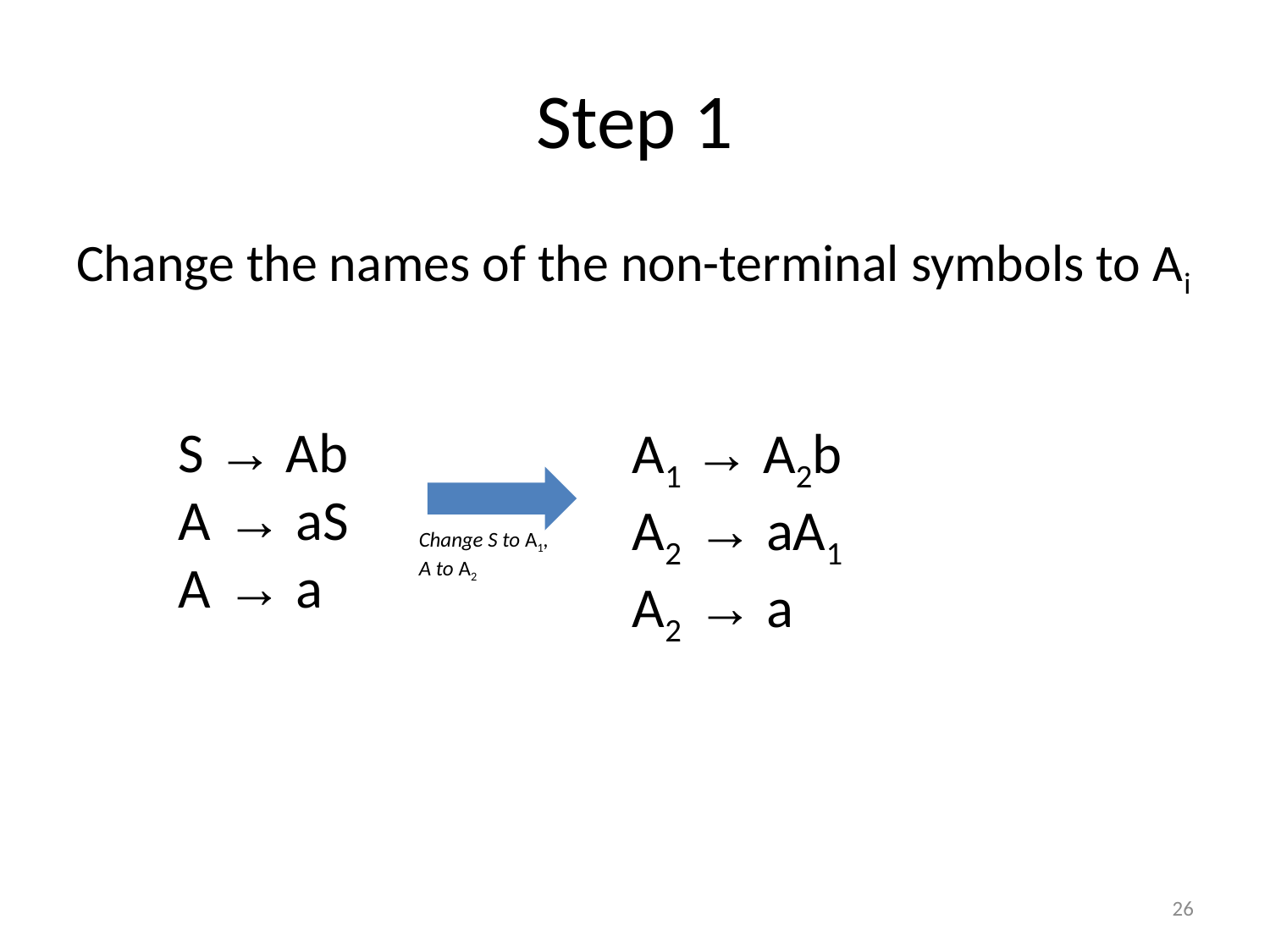

# Step 1
Change the names of the non-terminal symbols to Ai
S → Ab
A → aS
A → a

A1 → A2b
A2 → aA1
A2 → a

Change S to A1,
A to A2
26